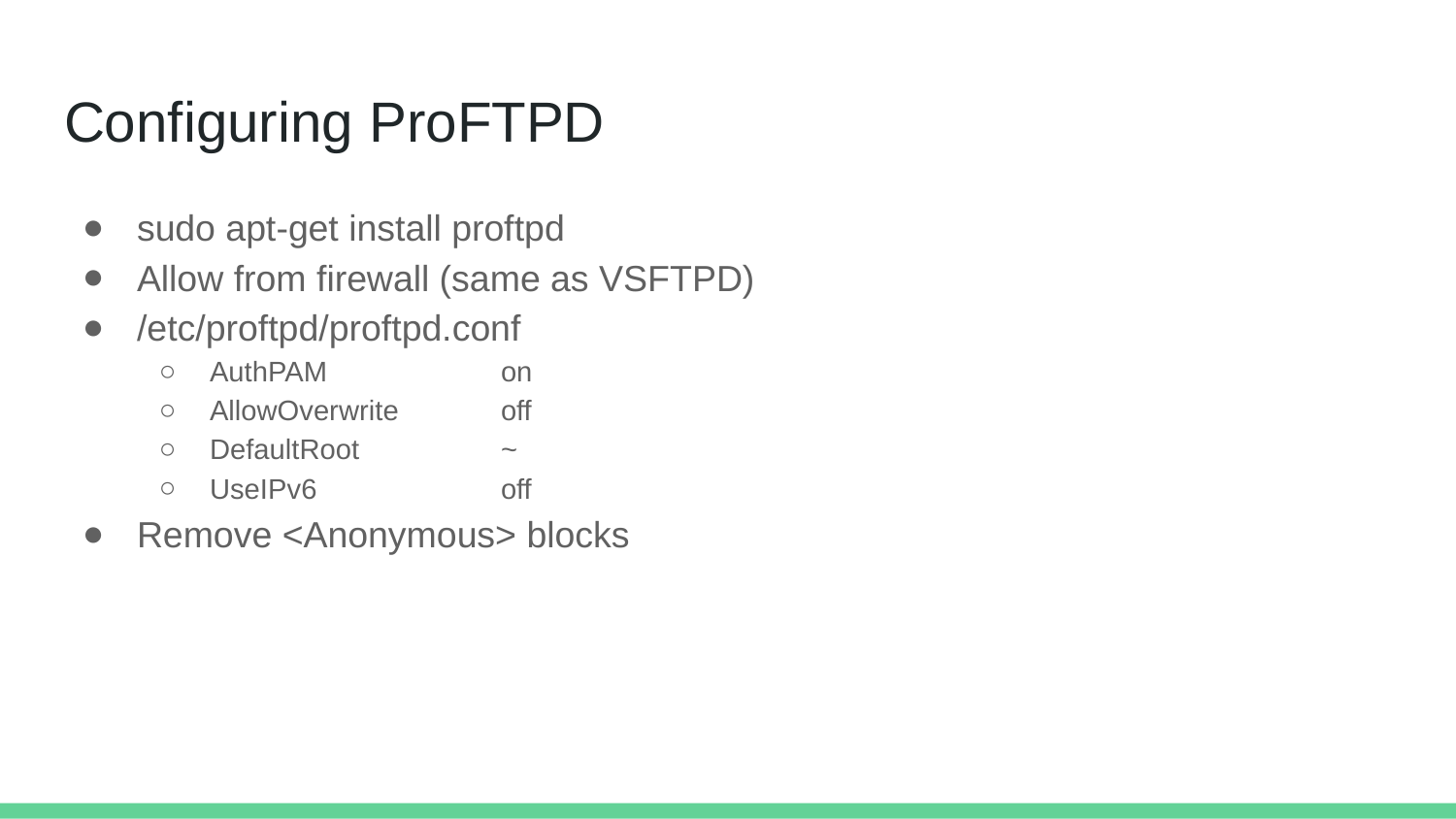

# Configuring ProFTPD
sudo apt-get install proftpd
Allow from firewall (same as VSFTPD)
/etc/proftpd/proftpd.conf
AuthPAM		on
AllowOverwrite 	off
DefaultRoot 	~
UseIPv6		off
Remove <Anonymous> blocks